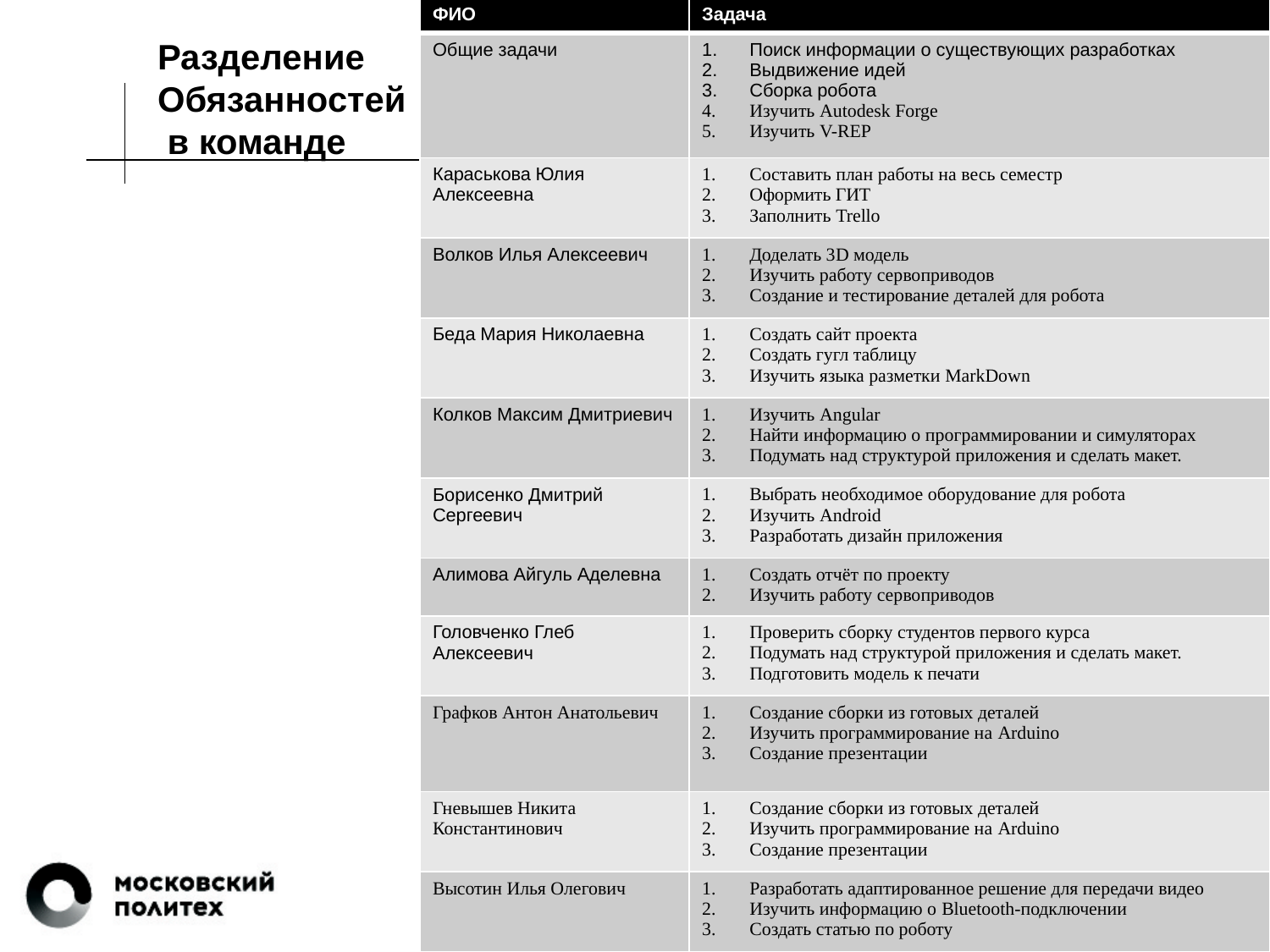

| ФИО | Задача |
| --- | --- |
| Общие задачи | Поиск информации о существующих разработках Выдвижение идей Сборка робота Изучить Autodesk Forge Изучить V-REP |
| Караськова Юлия Алексеевна | Составить план работы на весь семестр Оформить ГИТ Заполнить Trello |
| Волков Илья Алексеевич | Доделать 3D модель Изучить работу сервоприводов Создание и тестирование деталей для робота |
| Беда Мария Николаевна | Создать сайт проекта Создать гугл таблицу Изучить языка разметки MarkDown |
| Колков Максим Дмитриевич | Изучить Angular Найти информацию о программировании и симуляторах Подумать над структурой приложения и сделать макет. |
| Борисенко Дмитрий Сергеевич | Выбрать необходимое оборудование для робота Изучить Android Разработать дизайн приложения |
| Алимова Айгуль Аделевна | Создать отчёт по проекту Изучить работу сервоприводов |
| Головченко Глеб Алексеевич | Проверить сборку студентов первого курса Подумать над структурой приложения и сделать макет. Подготовить модель к печати |
| Графков Антон Анатольевич | Создание сборки из готовых деталей Изучить программирование на Arduino Создание презентации |
| Гневышев Никита Константинович | Создание сборки из готовых деталей Изучить программирование на Arduino Создание презентации |
| Высотин Илья Олегович | Разработать адаптированное решение для передачи видео Изучить информацию о Bluetooth-подключении Создать статью по роботу |
Разделение
Обязанностей
 в команде
4